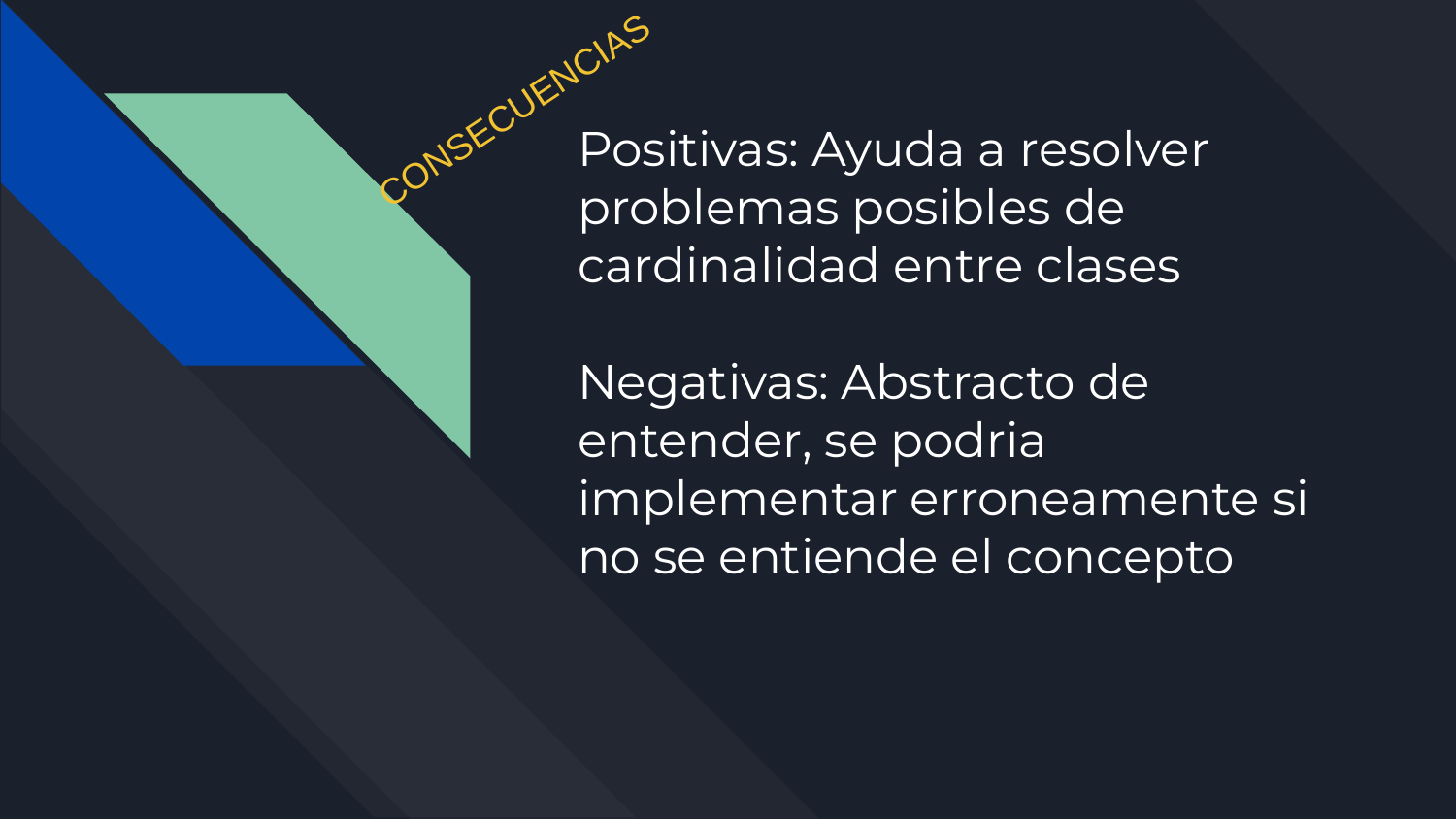

CONSECUENCIAS
# Positivas: Ayuda a resolver problemas posibles de cardinalidad entre clases

Negativas: Abstracto de entender, se podria implementar erroneamente si no se entiende el concepto